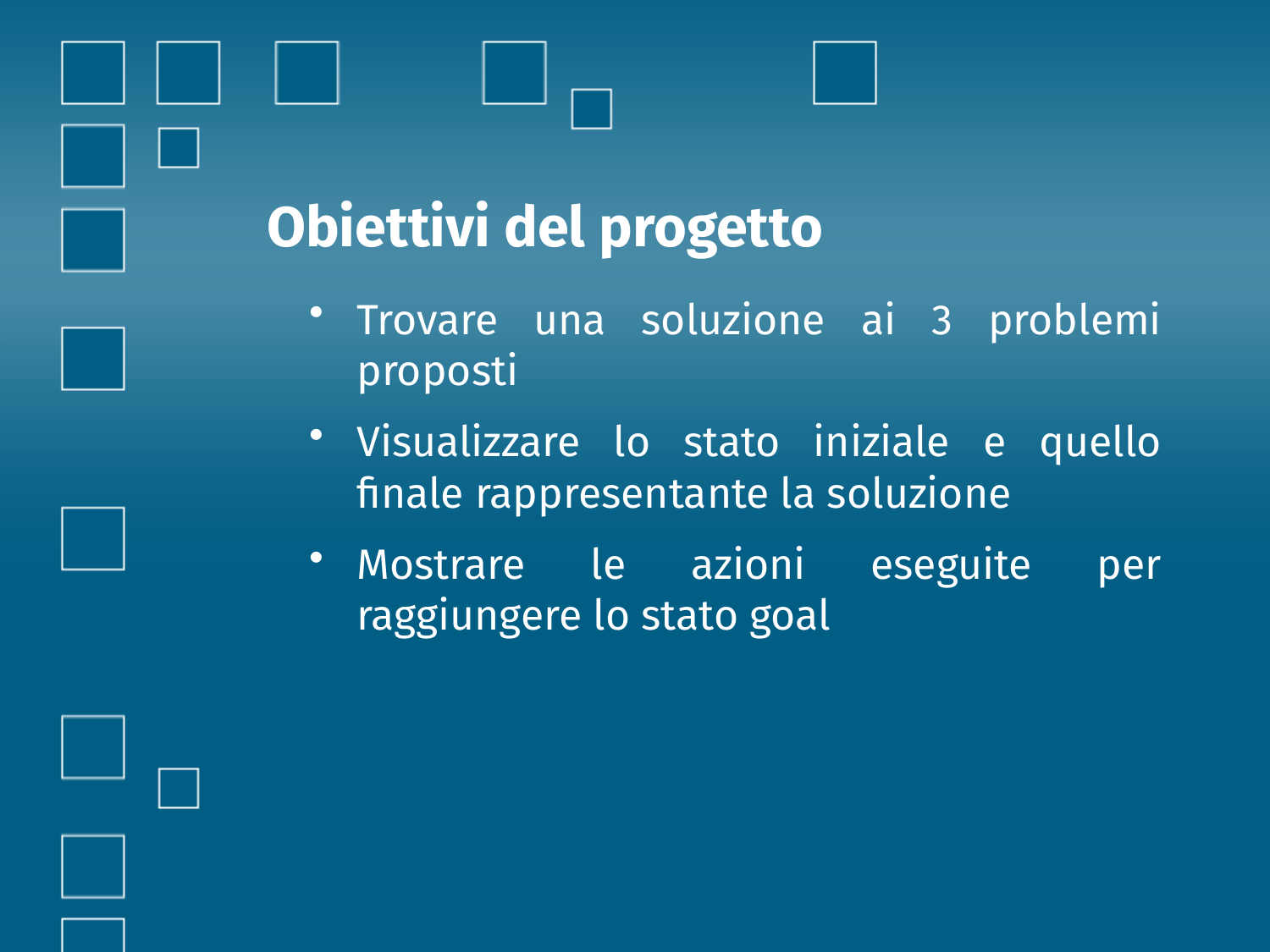

# Obiettivi del progetto
Trovare una soluzione ai 3 problemi proposti
Visualizzare lo stato iniziale e quello finale rappresentante la soluzione
Mostrare le azioni eseguite per raggiungere lo stato goal